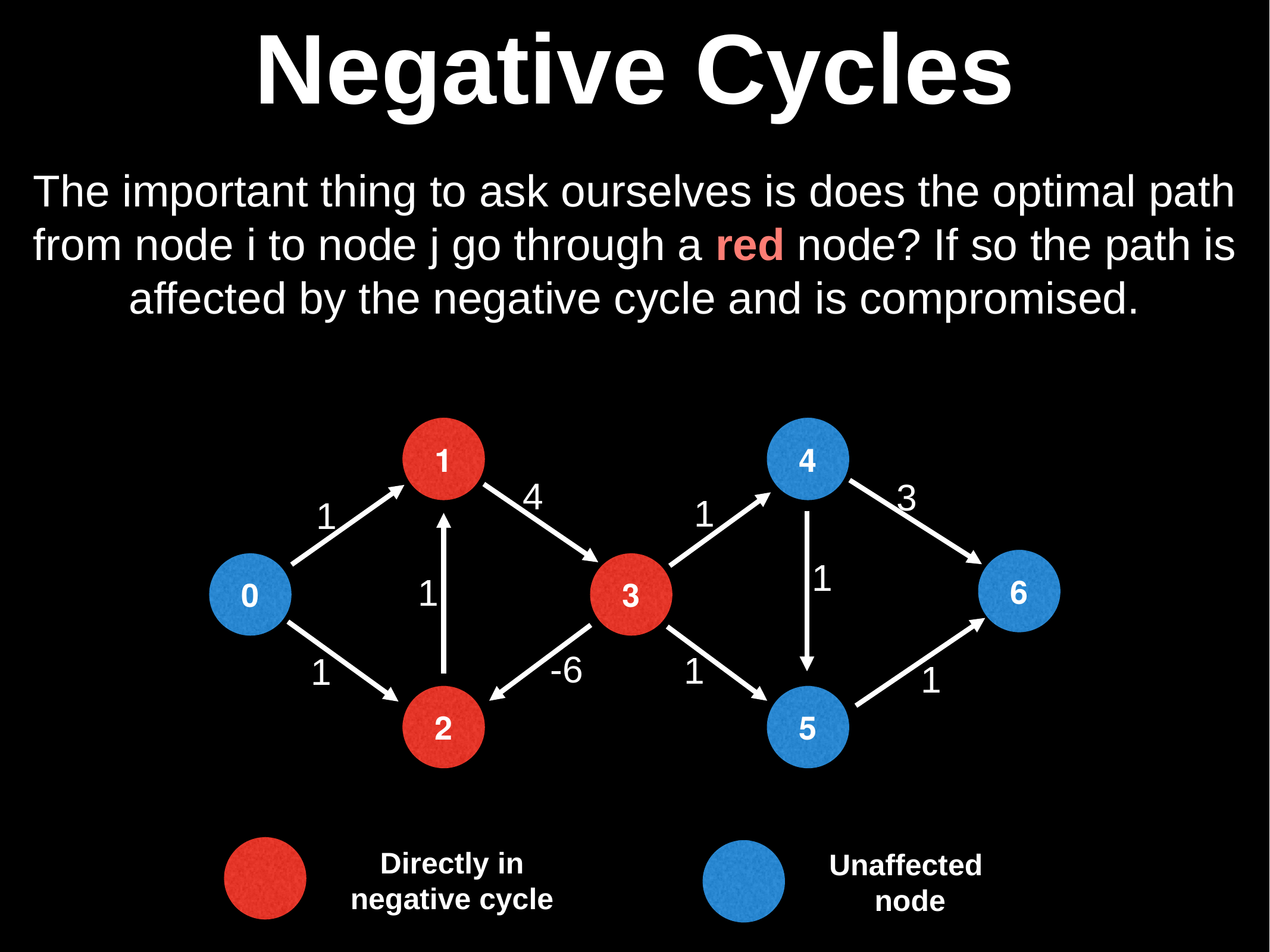

# Negative Cycles
The important thing to ask ourselves is does the optimal path from node i to node j go through a red node? If so the path is affected by the negative cycle and is compromised.
1
4
4
3

1
1

1
6
0
3
1

-6
1
1
1
2
5

Directly in
negative cycle

Unaffected
node